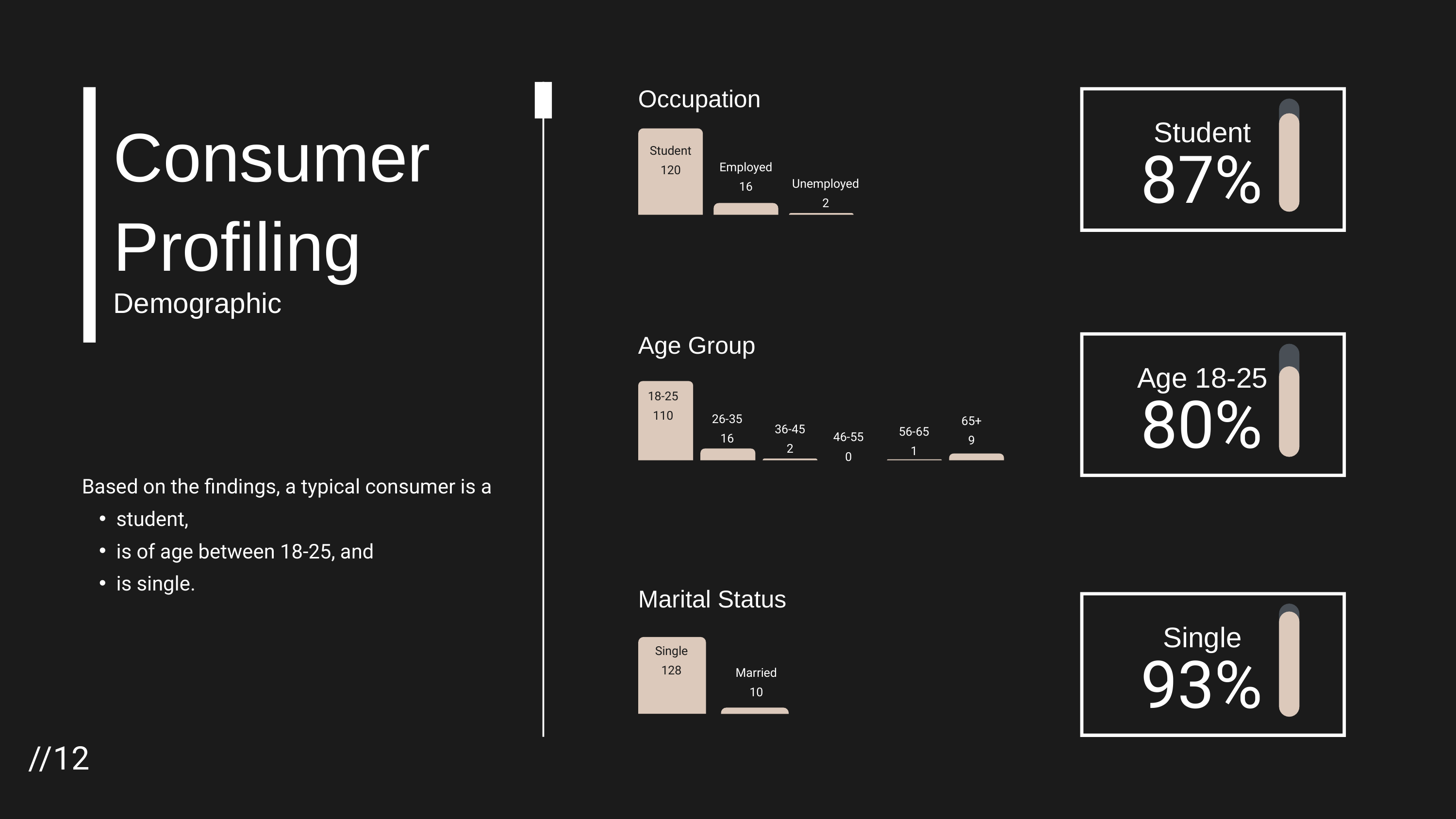

Occupation

Consumer Profiling
Demographic

Student
87%

Student
120

Employed
16
Unemployed
2
Age Group

Age 18-25
80%

18-25
110

26-35
16
65+
9
36-45
2
56-65
1
46-55
0
Based on the findings, a typical consumer is a
student,
is of age between 18-25, and
is single.
Marital Status

Single
93%

Single
128

Married
10
//12